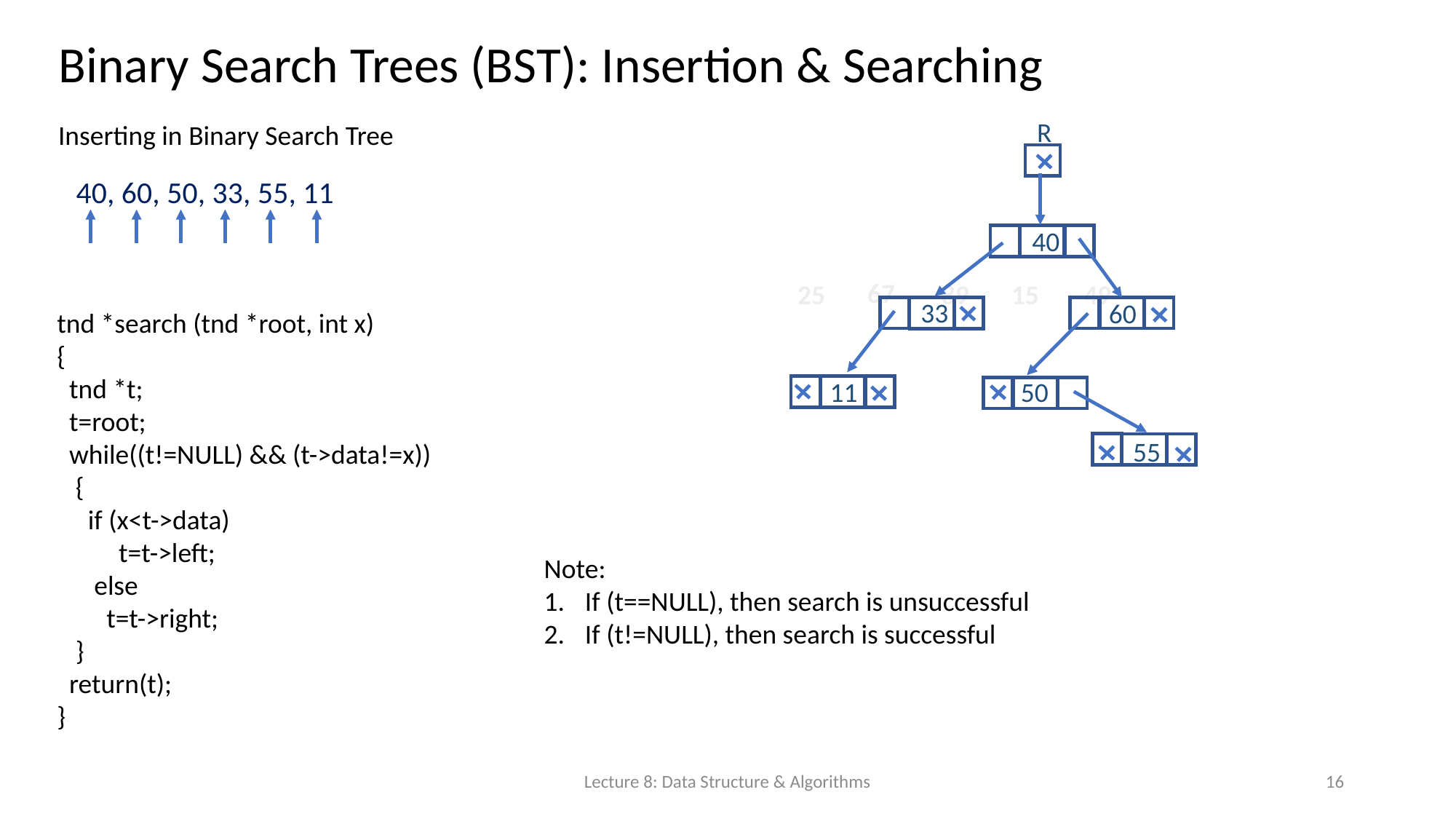

# Binary Search Trees (BST): Insertion & Searching
R
 Inserting in Binary Search Tree

 40, 60, 50, 33, 55, 11
40

67
25
89
15
49
33
60

tnd *search (tnd *root, int x)
{
  tnd *t;
  t=root;
  while((t!=NULL) && (t->data!=x))
   {
     if (x<t->data)
          t=t->left;
      else
        t=t->right;
   }
  return(t);
}
50
11

55

Note:
If (t==NULL), then search is unsuccessful
If (t!=NULL), then search is successful
Lecture 8: Data Structure & Algorithms
16